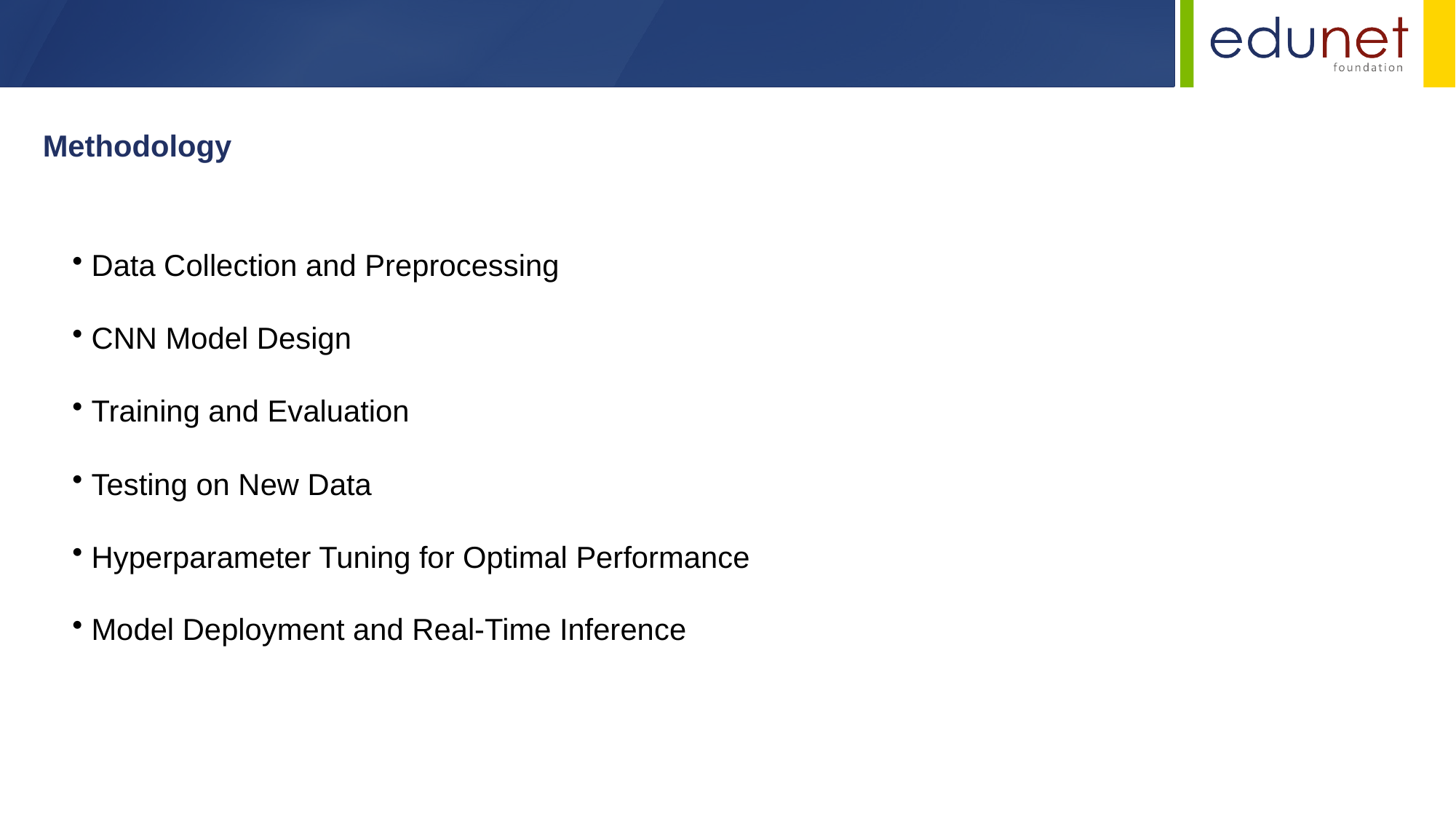

Methodology
 Data Collection and Preprocessing
 CNN Model Design
 Training and Evaluation
 Testing on New Data
 Hyperparameter Tuning for Optimal Performance
 Model Deployment and Real-Time Inference